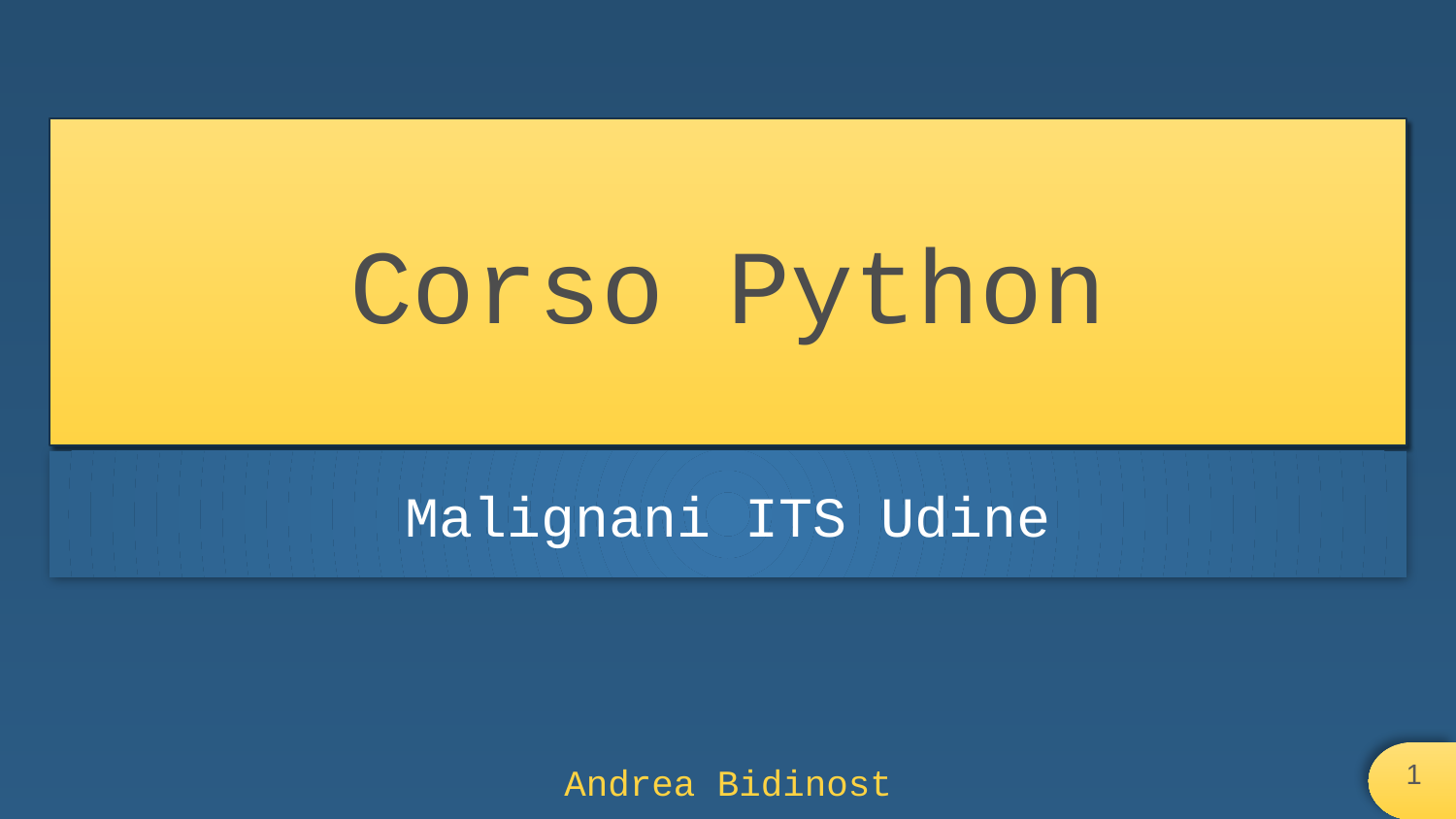

# Corso Python
Malignani ITS Udine
1
Andrea Bidinost